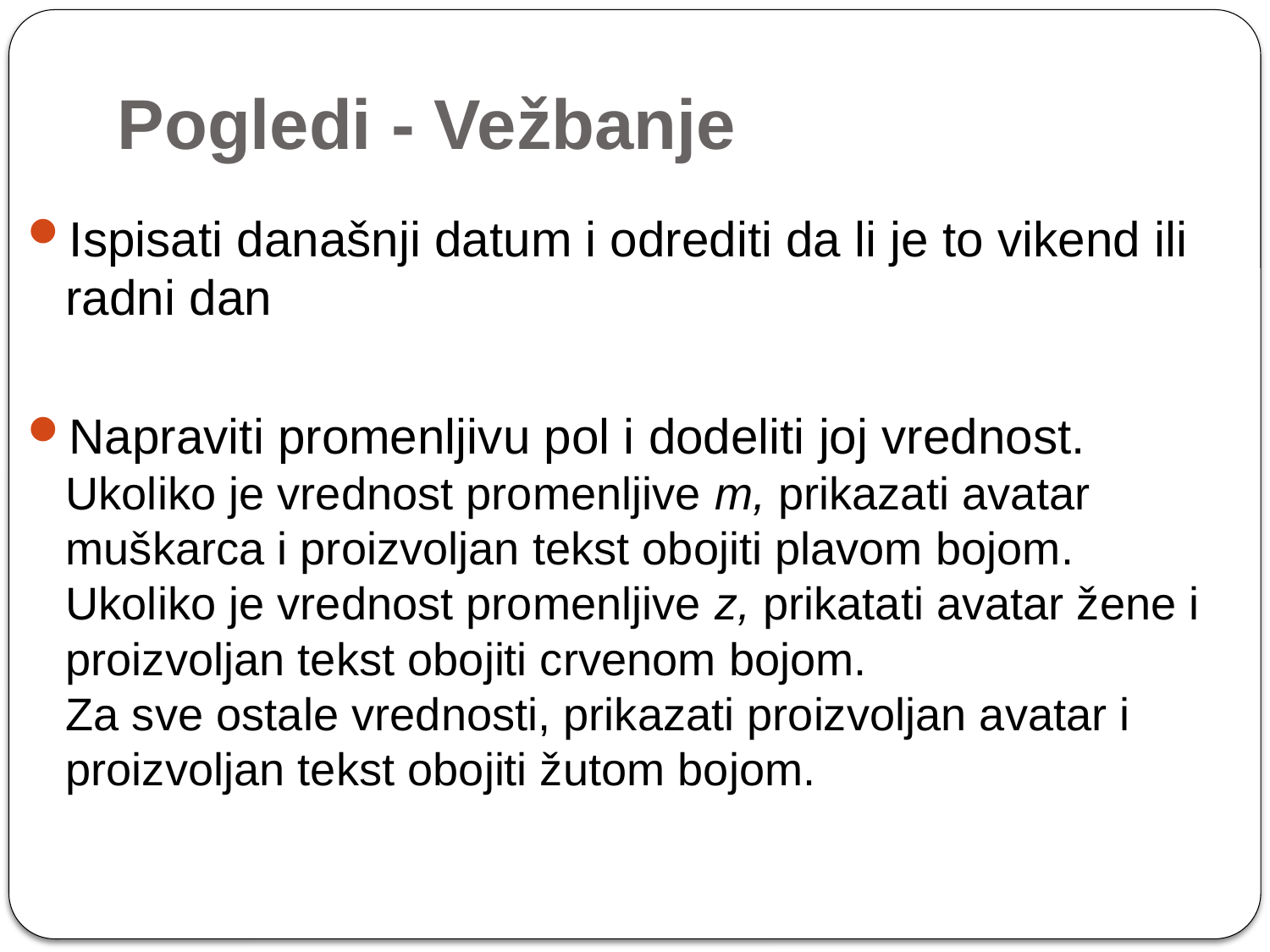

# Pogledi - Vežbanje
Ispisati današnji datum i odrediti da li je to vikend ili radni dan

Napraviti promenljivu pol i dodeliti joj vrednost. Ukoliko je vrednost promenljive m, prikazati avatar muškarca i proizvoljan tekst obojiti plavom bojom.
Ukoliko je vrednost promenljive z, prikatati avatar žene i proizvoljan tekst obojiti crvenom bojom.
Za sve ostale vrednosti, prikazati proizvoljan avatar i proizvoljan tekst obojiti žutom bojom.